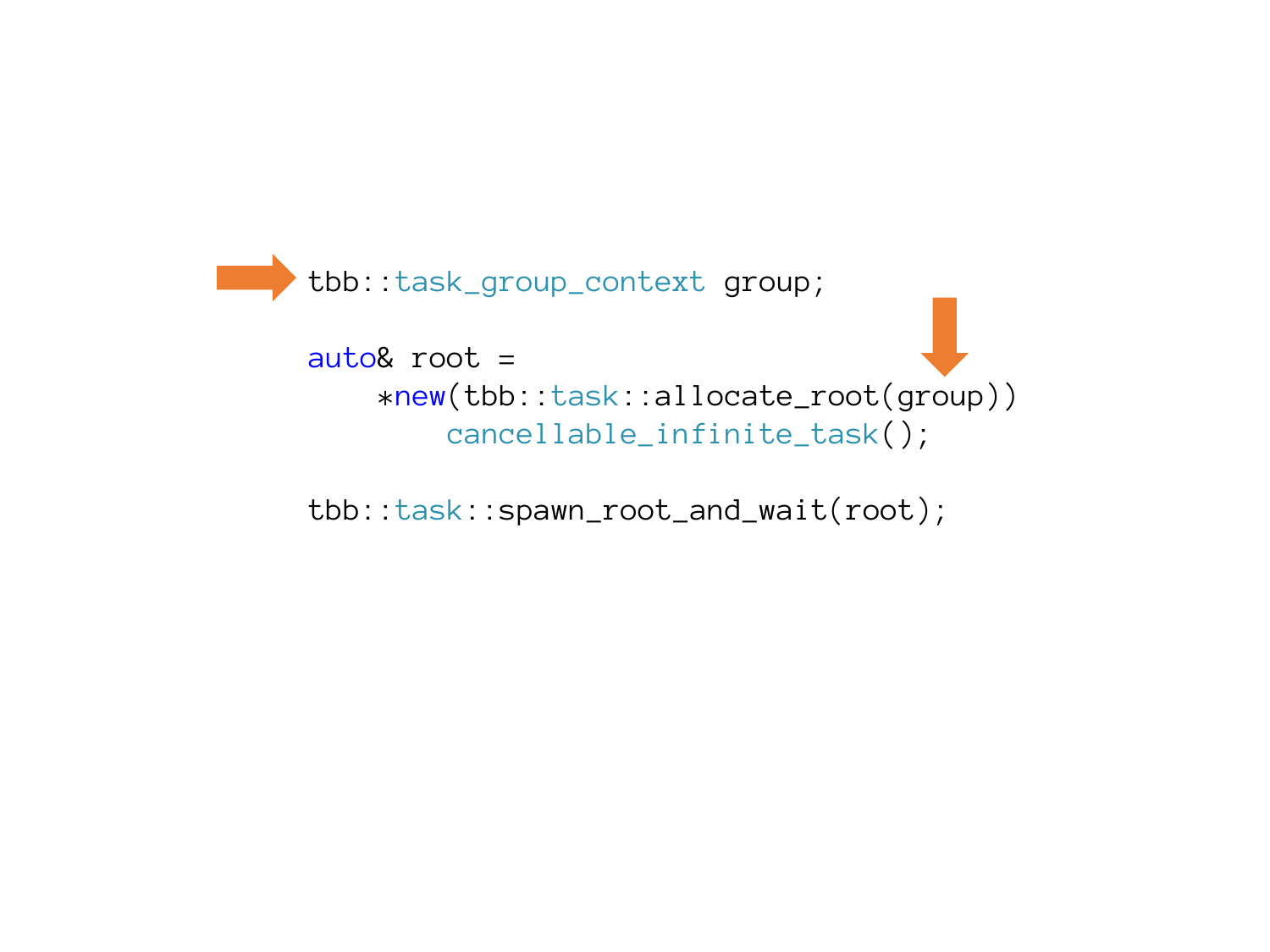

tbb::task_group_context group;

auto& root =
    *new(tbb::task::allocate_root(group))
        cancellable_infinite_task();

tbb::task::spawn_root_and_wait(root);